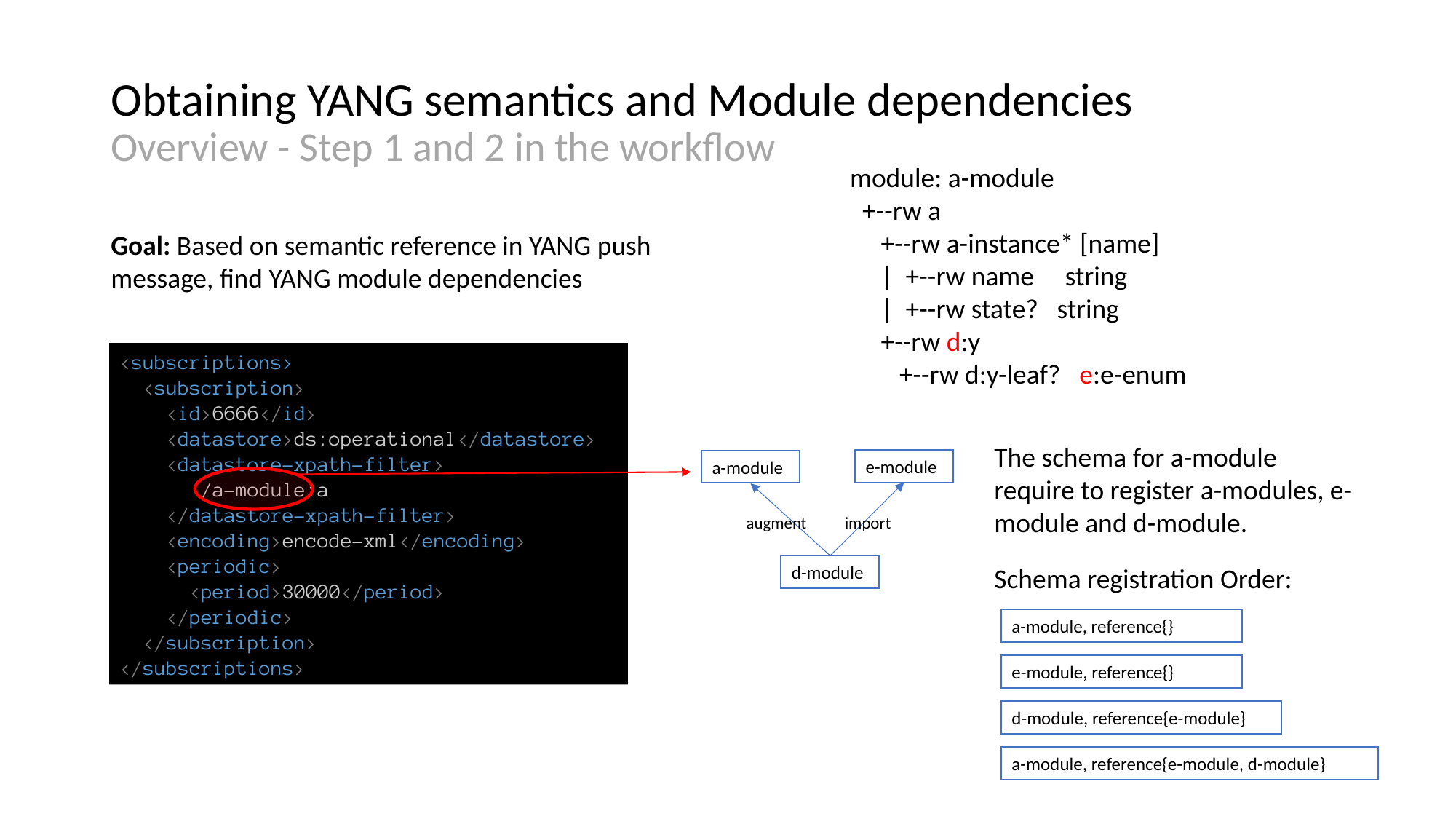

Obtaining YANG semantics and Module dependencies
Overview - Step 1 and 2 in the workflow
module: a-module
  +--rw a
     +--rw a-instance* [name]
     |  +--rw name     string
     |  +--rw state?   string
     +--rw d:y
        +--rw d:y-leaf?   e:e-enum
Goal: Based on semantic reference in YANG push message, find YANG module dependencies
<subscriptions>
  <subscription>
    <id>6666</id>
    <datastore>ds:operational</datastore>
    <datastore-xpath-filter>
       /a-module:a
    </datastore-xpath-filter>
    <encoding>encode-xml</encoding>
    <periodic>
      <period>30000</period>
    </periodic>
  </subscription>
</subscriptions>
The schema for a-module require to register a-modules, e-module and d-module.
e-module
a-module
augment
d-module
import

Schema registration Order:
a-module, reference{}
e-module, reference{}
d-module, reference{e-module}
a-module, reference{e-module, d-module}